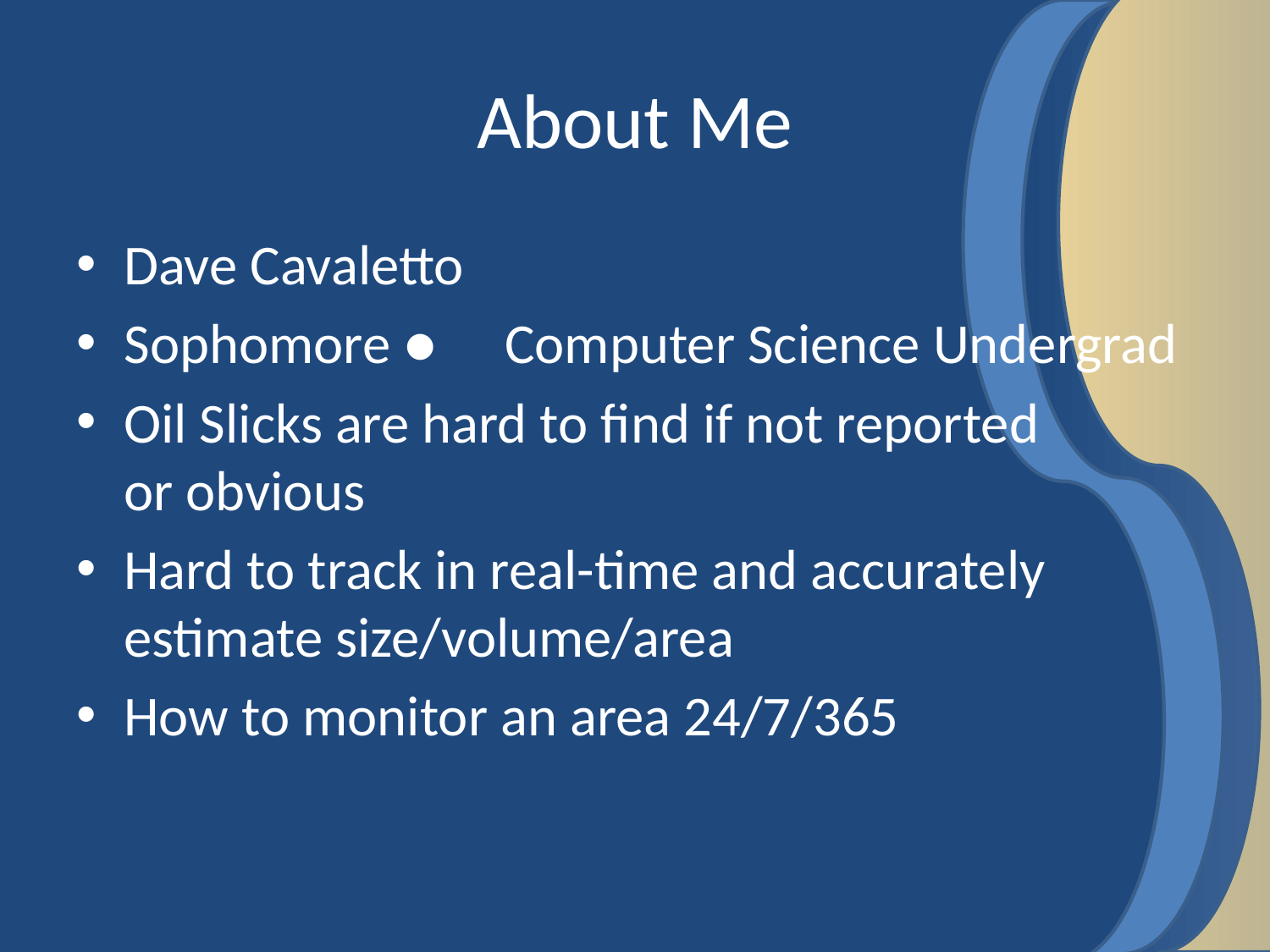

# About Me
Dave Cavaletto
Sophomore ● 	Computer Science Undergrad
Oil Slicks are hard to find if not reported
or obvious
Hard to track in real-time and accurately estimate size/volume/area
How to monitor an area 24/7/365